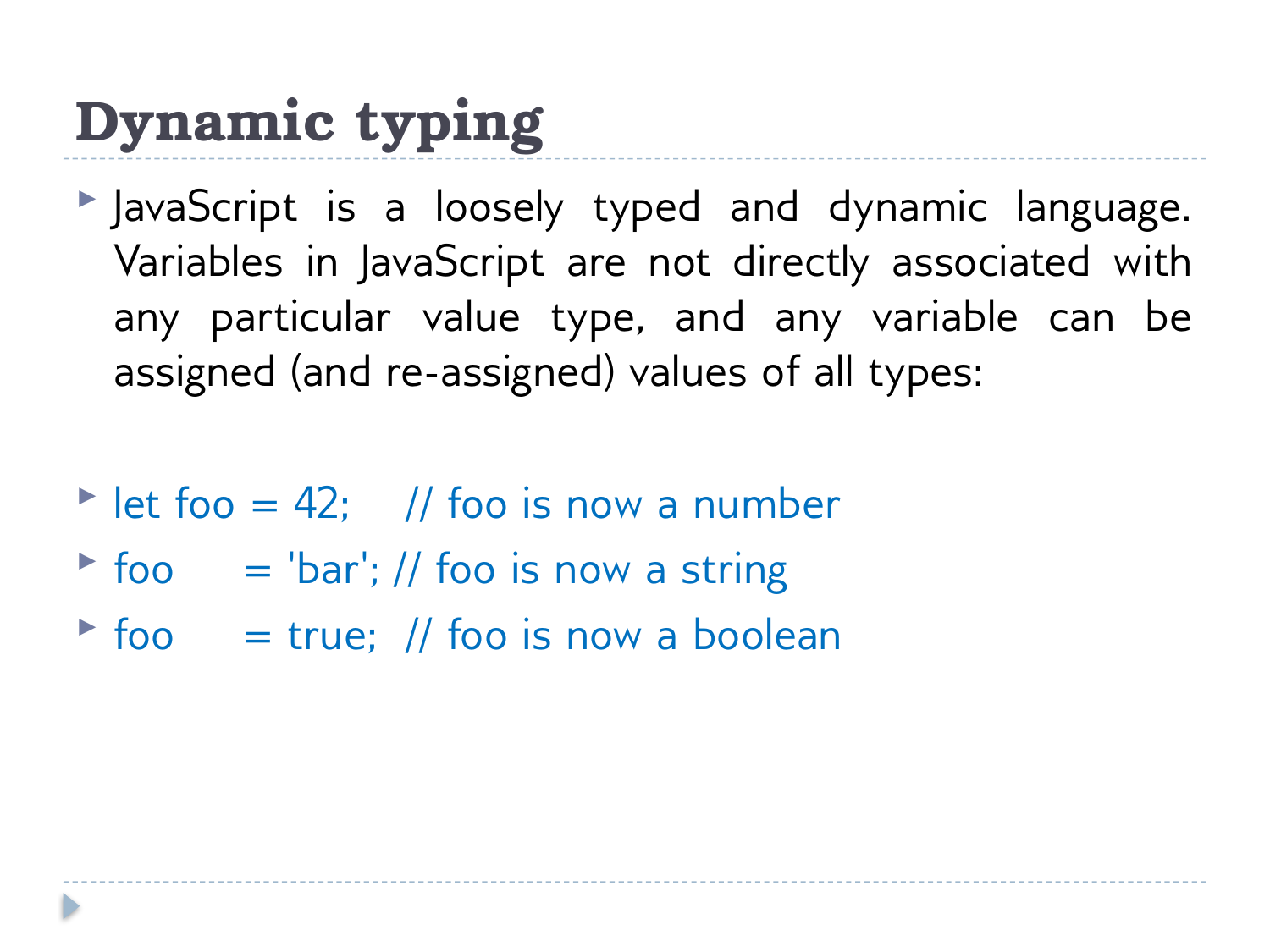

# Dynamic typing
JavaScript is a loosely typed and dynamic language. Variables in JavaScript are not directly associated with any particular value type, and any variable can be assigned (and re-assigned) values of all types:

let foo = 42;    // foo is now a number
foo     = 'bar'; // foo is now a string
foo     = true;  // foo is now a boolean